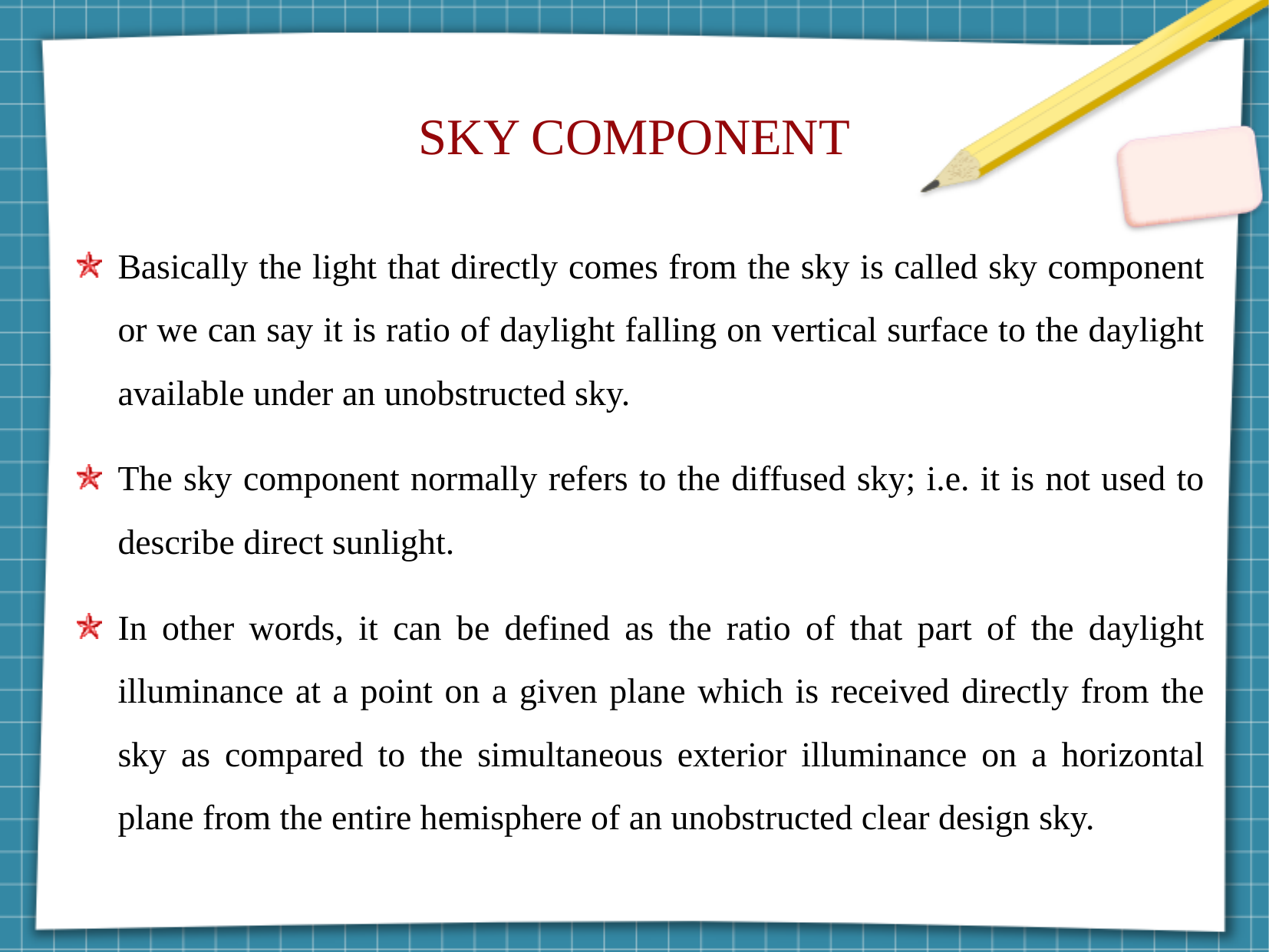

SKY COMPONENT
Basically the light that directly comes from the sky is called sky component or we can say it is ratio of daylight falling on vertical surface to the daylight available under an unobstructed sky.
The sky component normally refers to the diffused sky; i.e. it is not used to describe direct sunlight.
In other words, it can be defined as the ratio of that part of the daylight illuminance at a point on a given plane which is received directly from the sky as compared to the simultaneous exterior illuminance on a horizontal plane from the entire hemisphere of an unobstructed clear design sky.